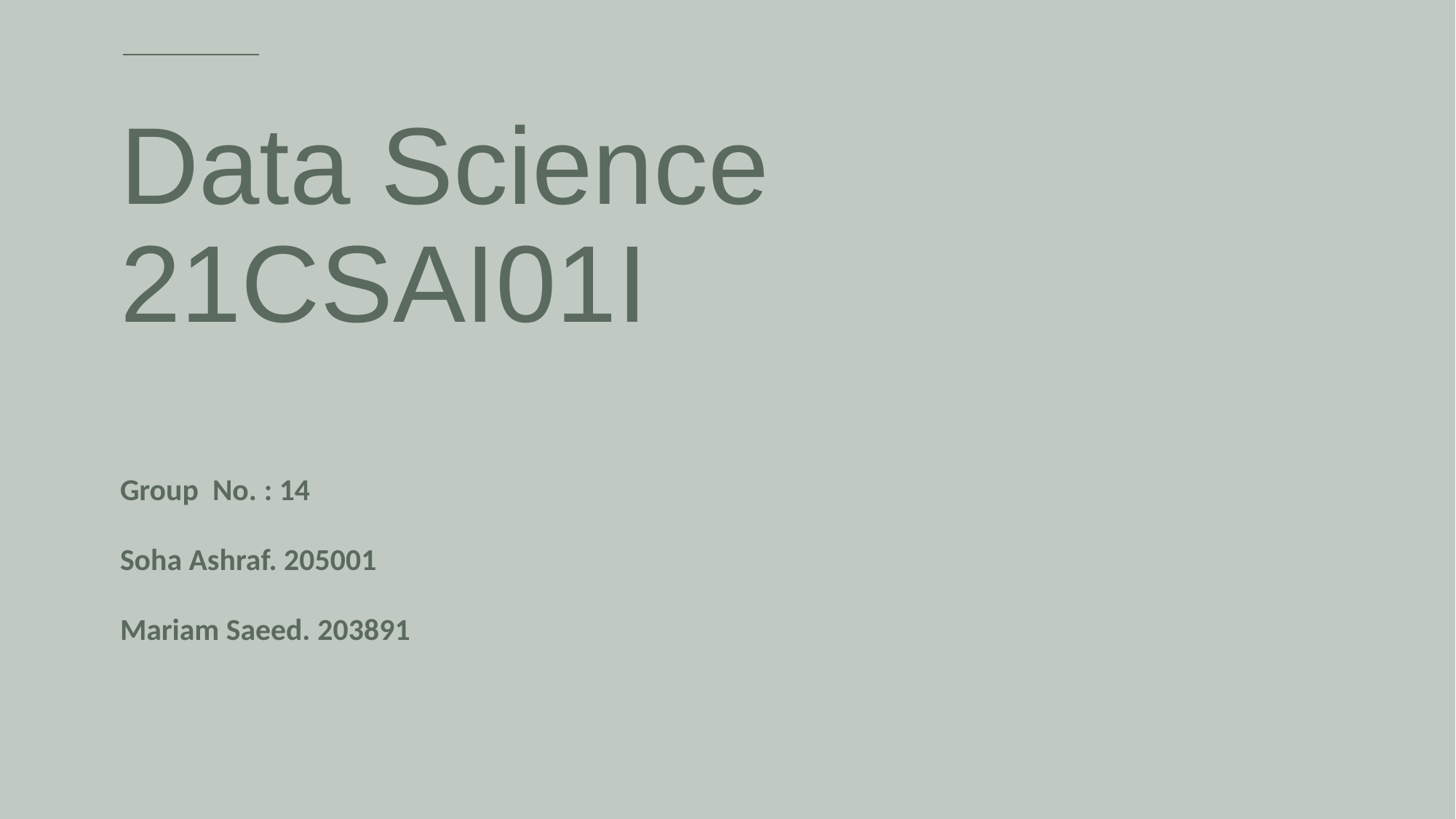

# Data Science 21CSAI01I
Group  No. : 14
Soha Ashraf. 205001
Mariam Saeed. 203891